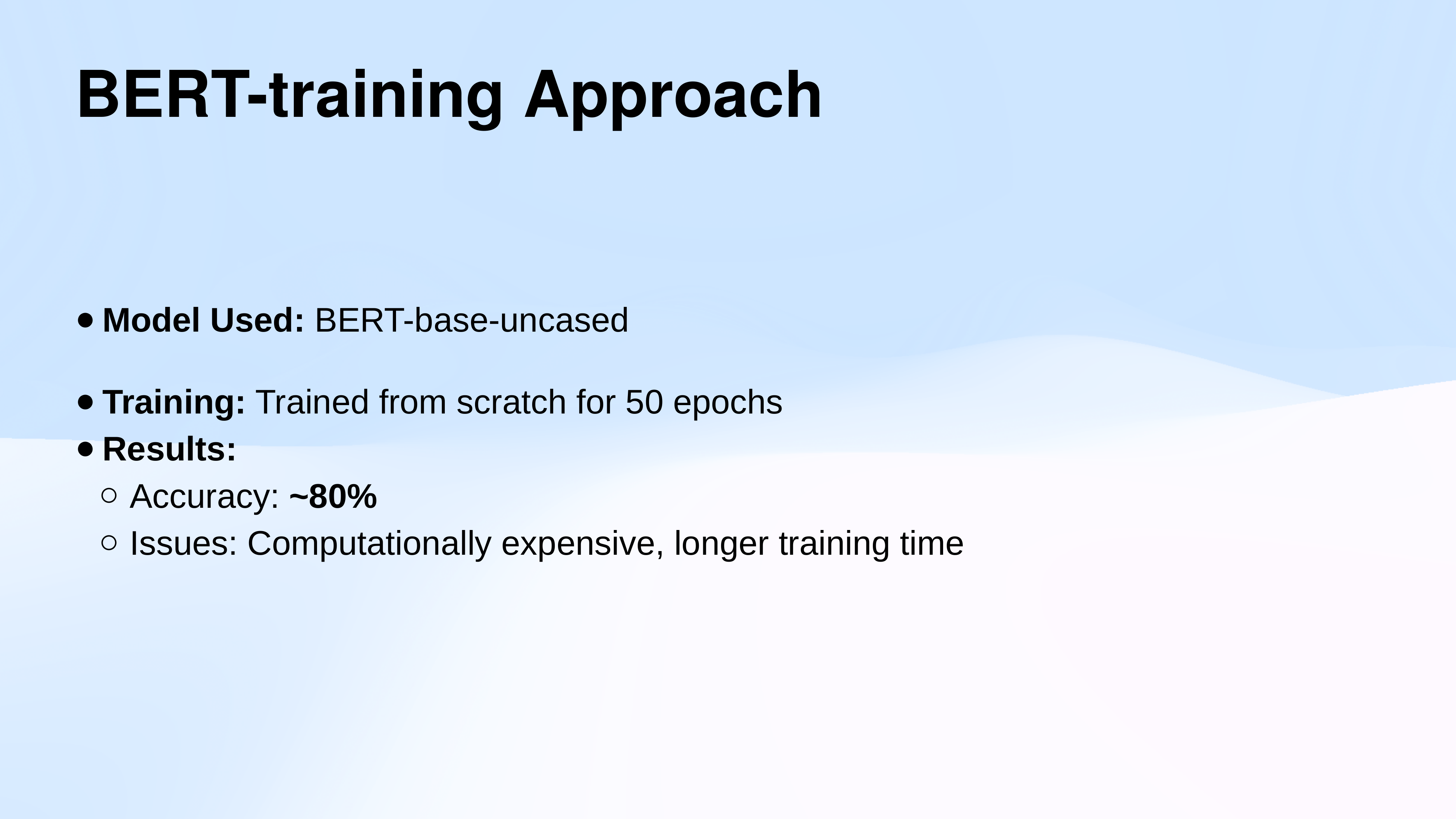

# BERT-training Approach

Model Used: BERT-base-uncased
Training: Trained from scratch for 50 epochs
Results:
Accuracy: ~80%
Issues: Computationally expensive, longer training time